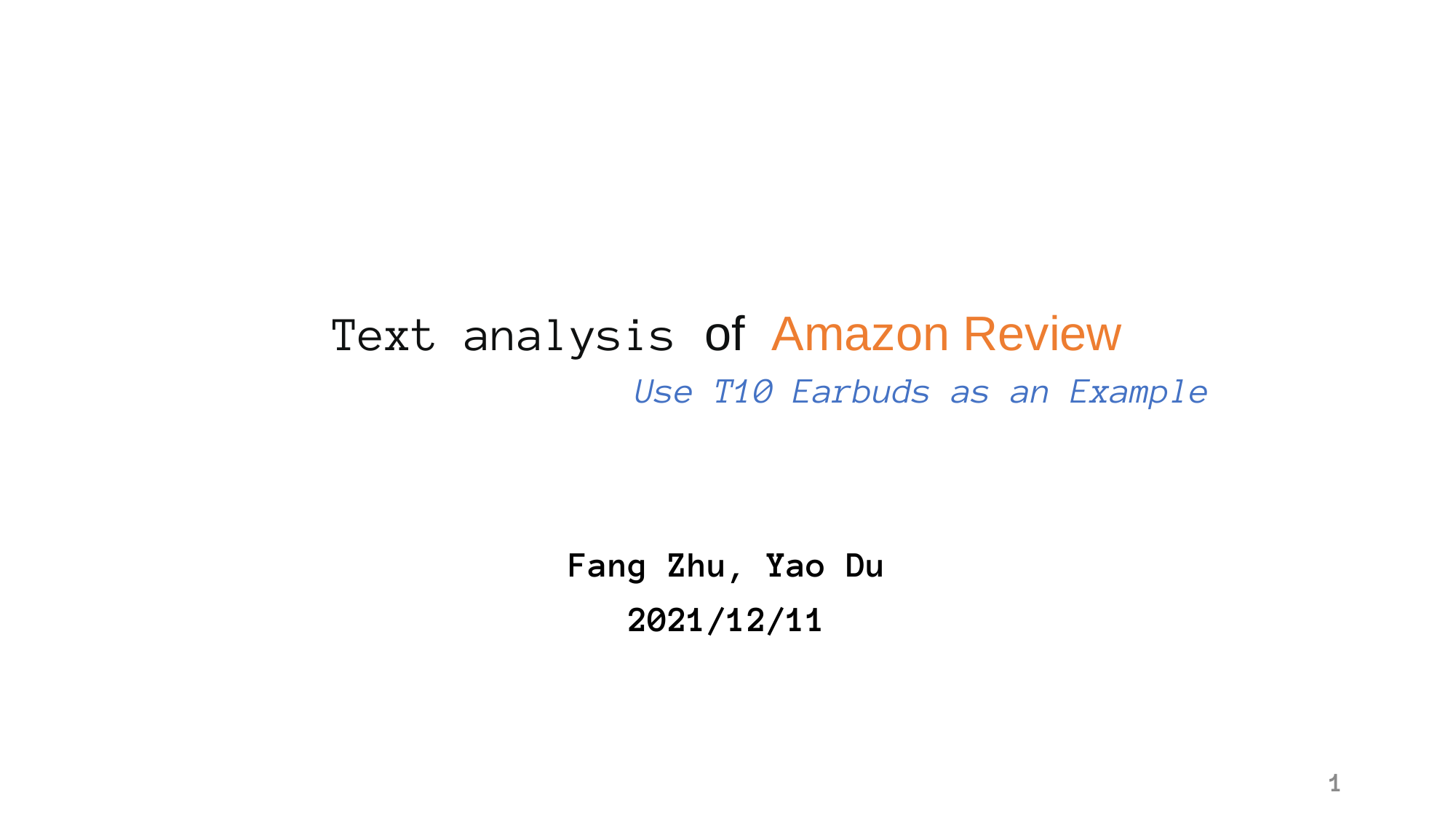

# Text analysis of  Amazon Review Use T10 Earbuds as an Example
Fang Zhu, Yao Du
2021/12/11
1